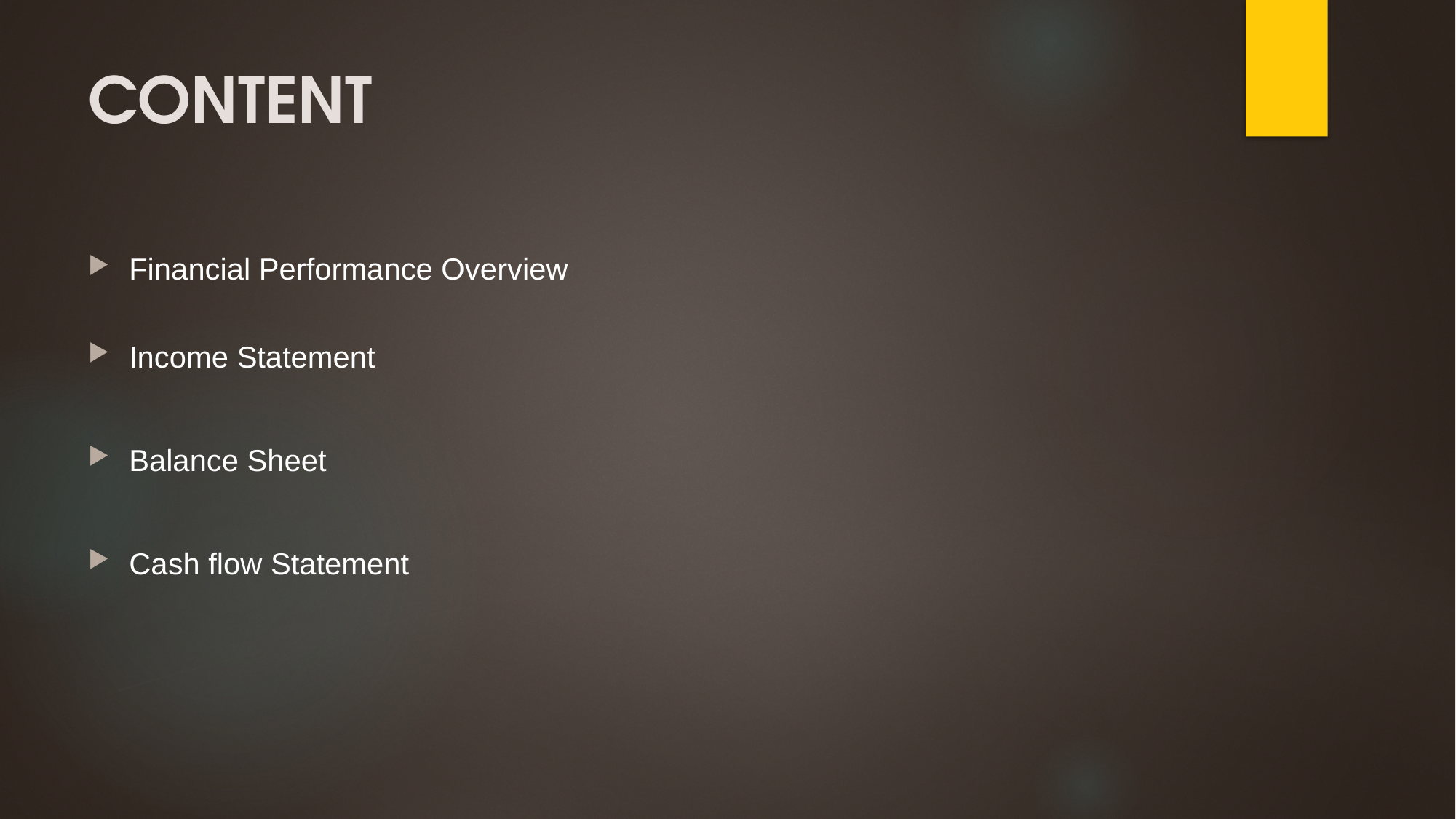

# CONTENT
Financial Performance Overview
Income Statement

Balance Sheet

Cash flow Statement